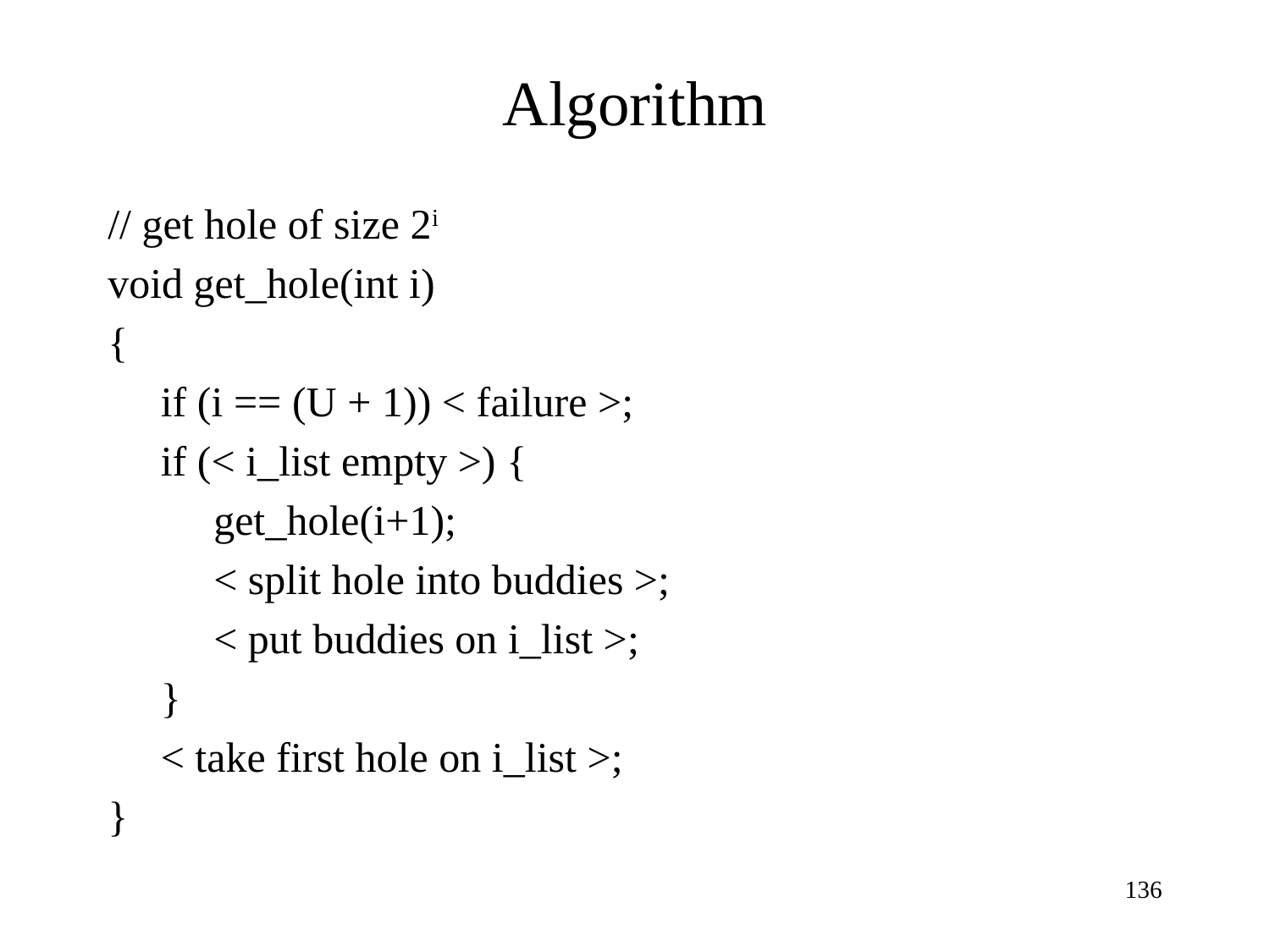

Algorithm
// get hole of size 2i
void get_hole(int i)
{
     if (i == (U + 1)) < failure >;
     if (< i_list empty >) {
          get_hole(i+1);
          < split hole into buddies >;
          < put buddies on i_list >;
     }
     < take first hole on i_list >;
}
136